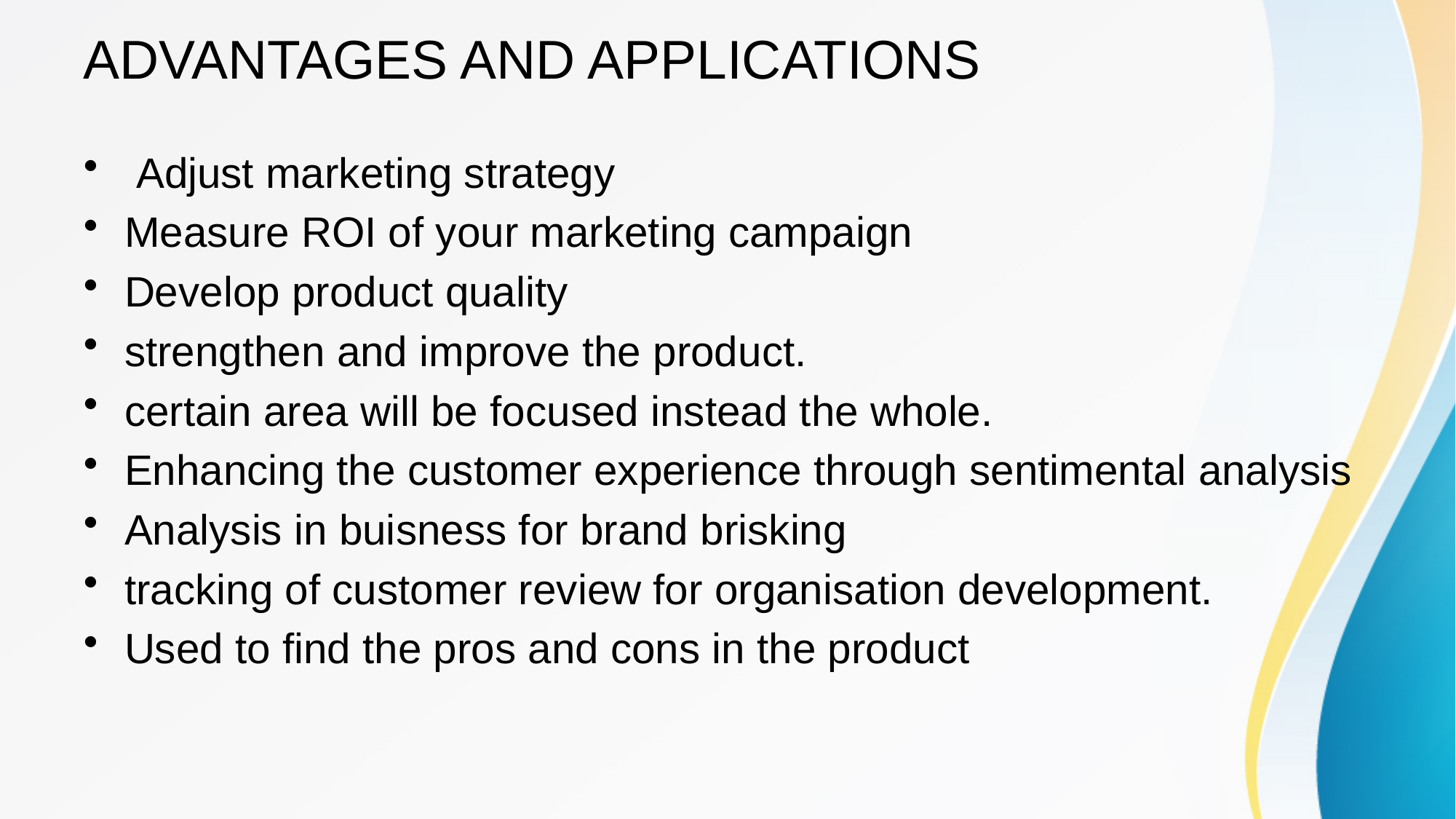

# ADVANTAGES AND APPLICATIONS
 Adjust marketing strategy
Measure ROI of your marketing campaign
Develop product quality
strengthen and improve the product.
certain area will be focused instead the whole.
Enhancing the customer experience through sentimental analysis
Analysis in buisness for brand brisking
tracking of customer review for organisation development.
Used to find the pros and cons in the product